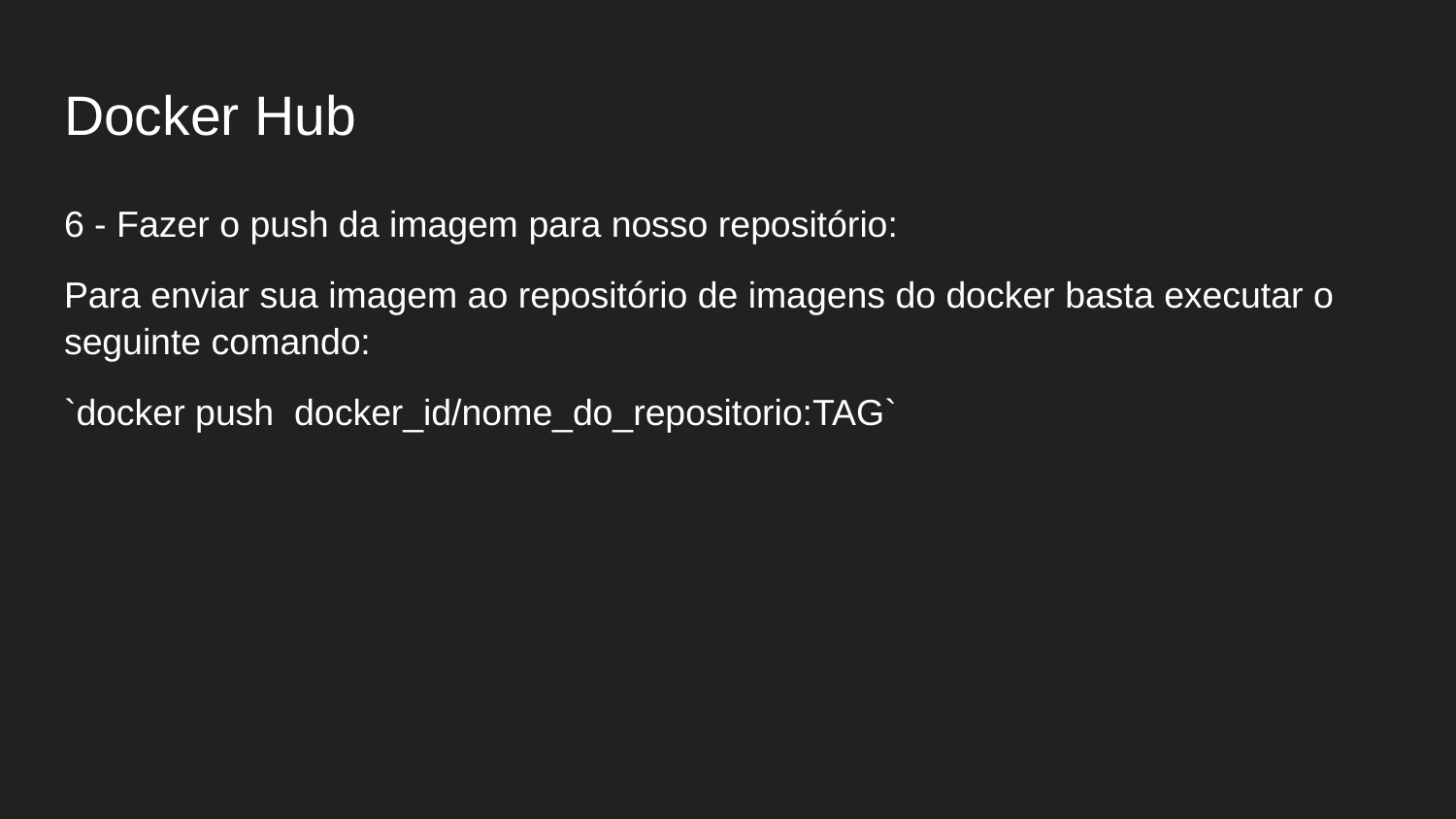

# Docker Hub
6 - Fazer o push da imagem para nosso repositório:
Para enviar sua imagem ao repositório de imagens do docker basta executar o seguinte comando:
`docker push  docker_id/nome_do_repositorio:TAG`